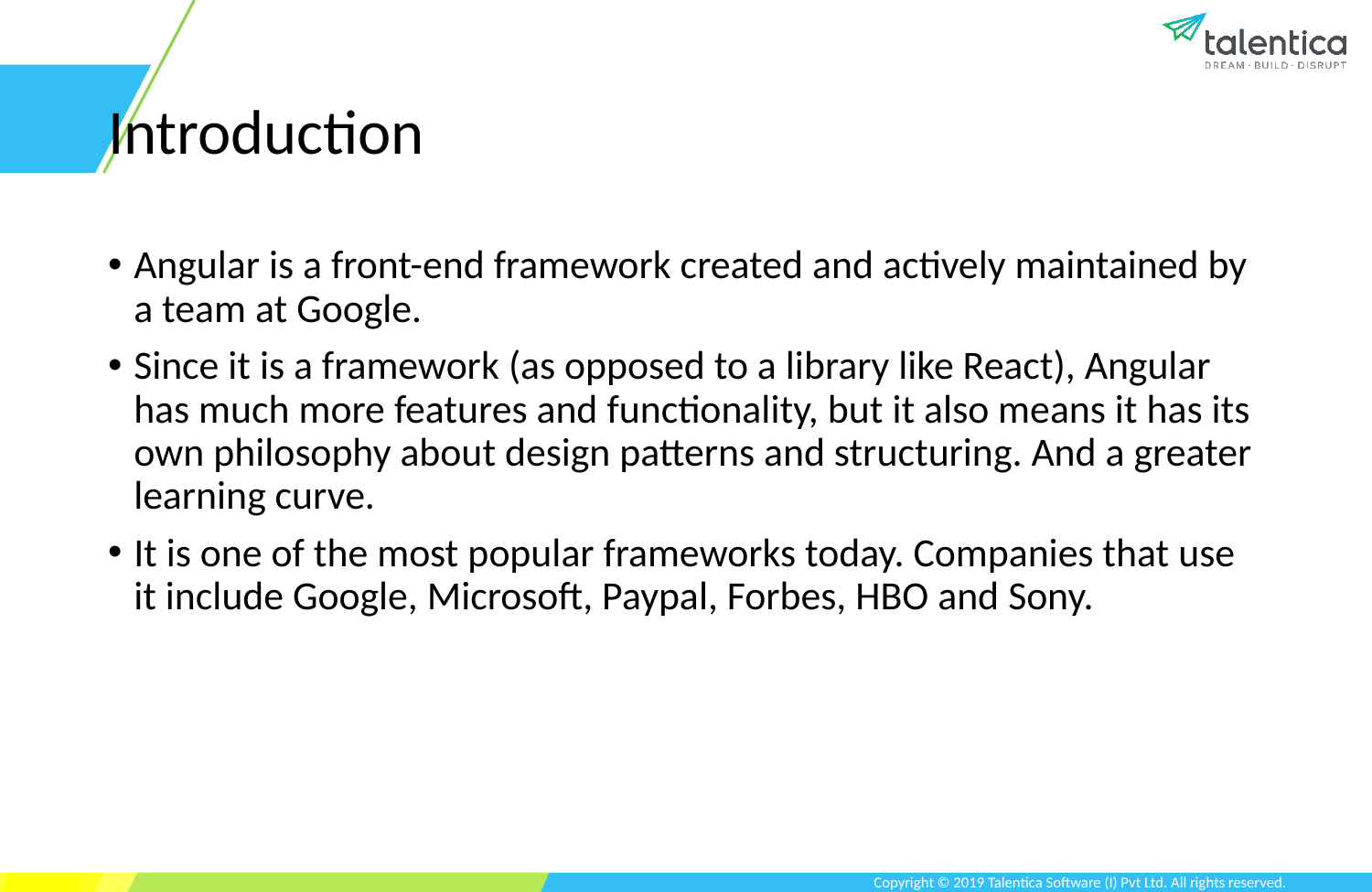

# Introduction
Angular is a front-end framework created and actively maintained by a team at Google.
Since it is a framework (as opposed to a library like React), Angular has much more features and functionality, but it also means it has its own philosophy about design patterns and structuring. And a greater learning curve.
It is one of the most popular frameworks today. Companies that use it include Google, Microsoft, Paypal, Forbes, HBO and Sony.